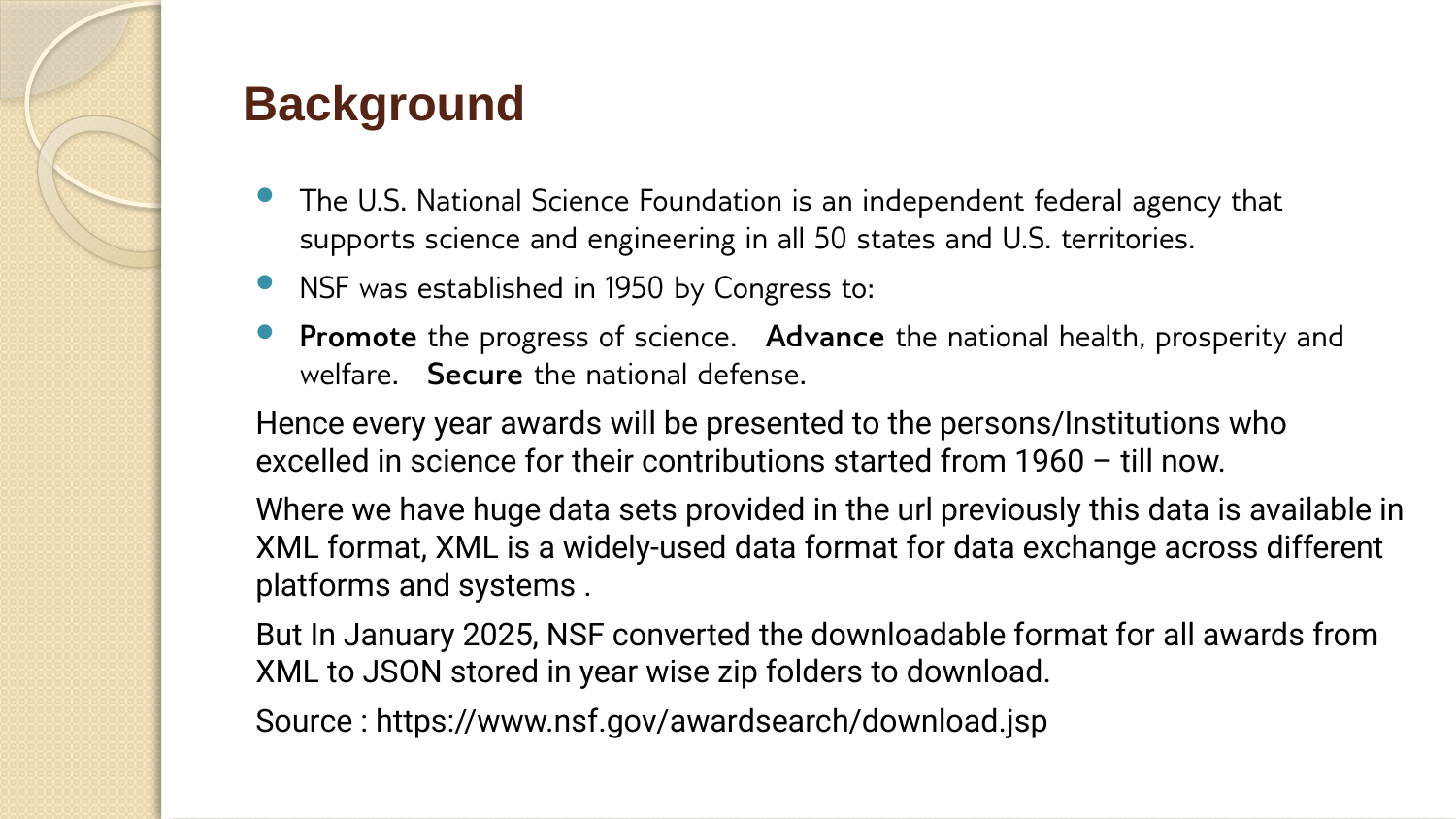

# Background
The U.S. National Science Foundation is an independent federal agency that supports science and engineering in all 50 states and U.S. territories.
NSF was established in 1950 by Congress to:
Promote the progress of science.   Advance the national health, prosperity and welfare.   Secure the national defense.
Hence every year awards will be presented to the persons/Institutions who excelled in science for their contributions started from 1960 – till now.
Where we have huge data sets provided in the url previously this data is available in XML format, XML is a widely-used data format for data exchange across different platforms and systems .
But In January 2025, NSF converted the downloadable format for all awards from XML to JSON stored in year wise zip folders to download.
Source : https://www.nsf.gov/awardsearch/download.jsp